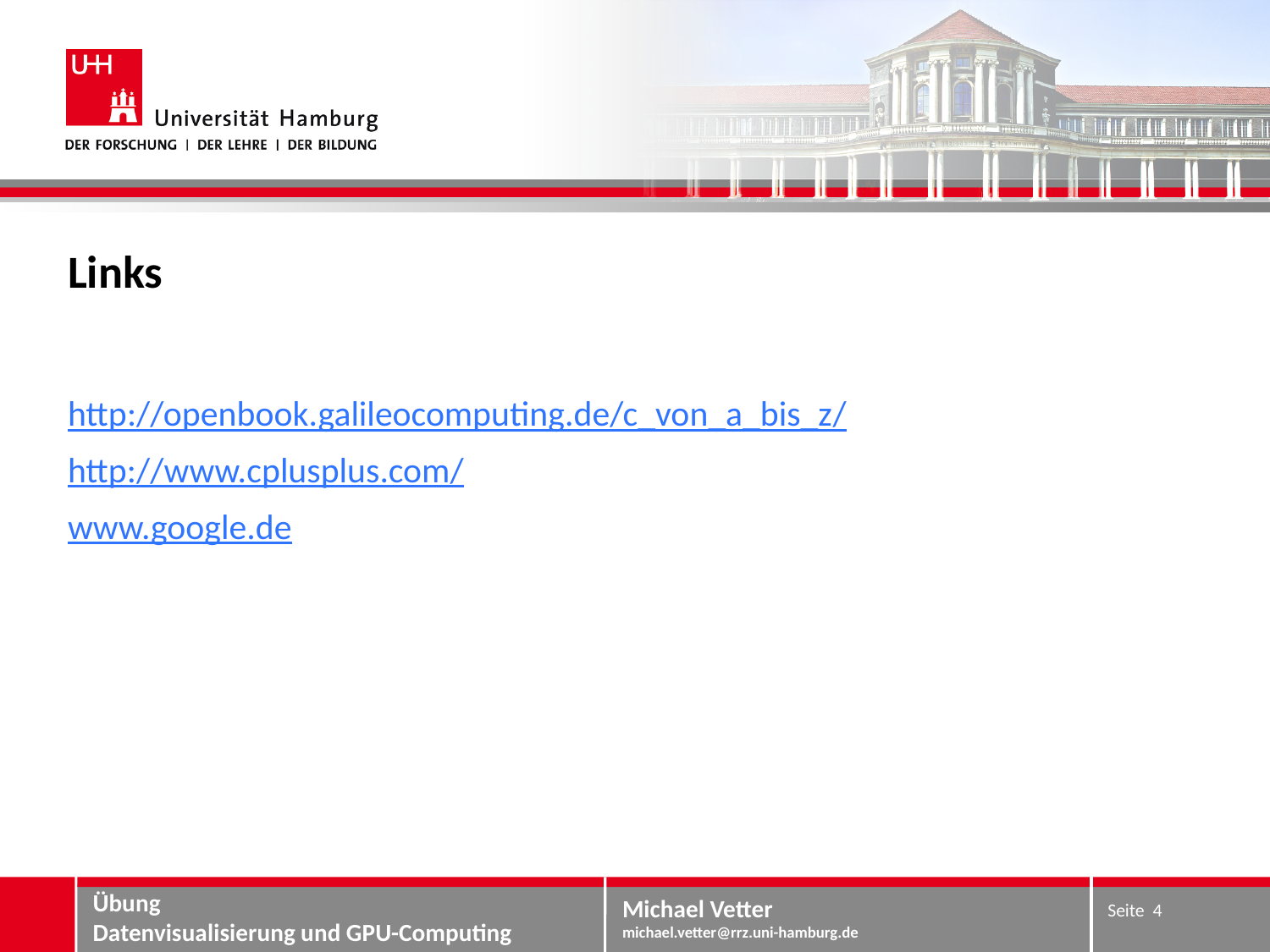

# Links

http://openbook.galileocomputing.de/c_von_a_bis_z/
http://www.cplusplus.com/
www.google.de

Übung
Datenvisualisierung und GPU-Computing
Seite  4